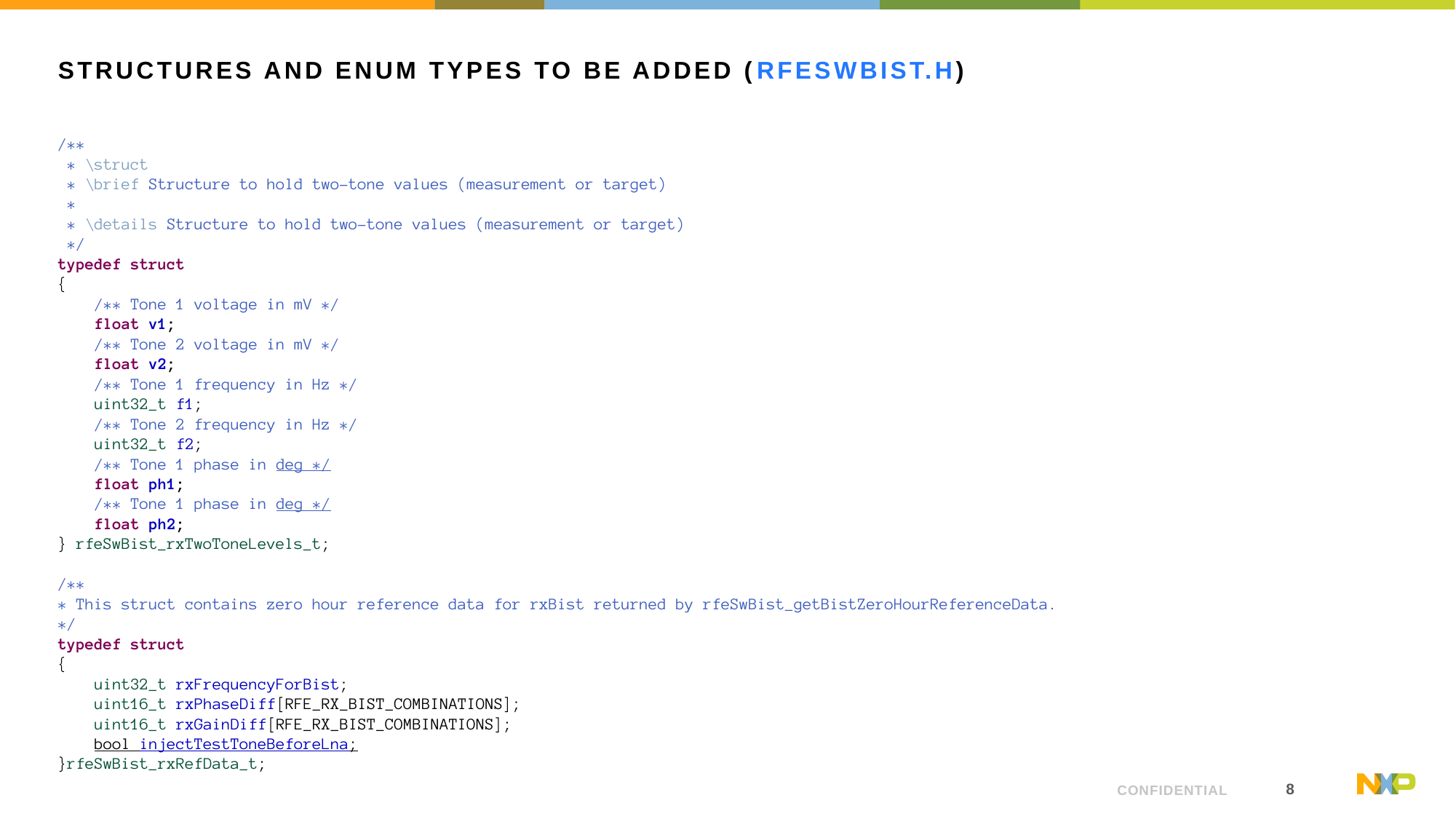

# Structures and ENUM types to be added (RFESWBIST.h)
/**
 * \struct
 * \brief Structure to hold two-tone values (measurement or target)
 *
 * \details Structure to hold two-tone values (measurement or target)
 */
typedef struct
{
    /** Tone 1 voltage in mV */
    float v1;
    /** Tone 2 voltage in mV */
    float v2;
    /** Tone 1 frequency in Hz */
    uint32_t f1;
    /** Tone 2 frequency in Hz */
    uint32_t f2;
    /** Tone 1 phase in deg */
    float ph1;
    /** Tone 1 phase in deg */
    float ph2;
} rfeSwBist_rxTwoToneLevels_t;

/**
* This struct contains zero hour reference data for rxBist returned by rfeSwBist_getBistZeroHourReferenceData.
*/
typedef struct
{
    uint32_t rxFrequencyForBist;
    uint16_t rxPhaseDiff[RFE_RX_BIST_COMBINATIONS];
    uint16_t rxGainDiff[RFE_RX_BIST_COMBINATIONS];
    bool injectTestToneBeforeLna;
}rfeSwBist_rxRefData_t;